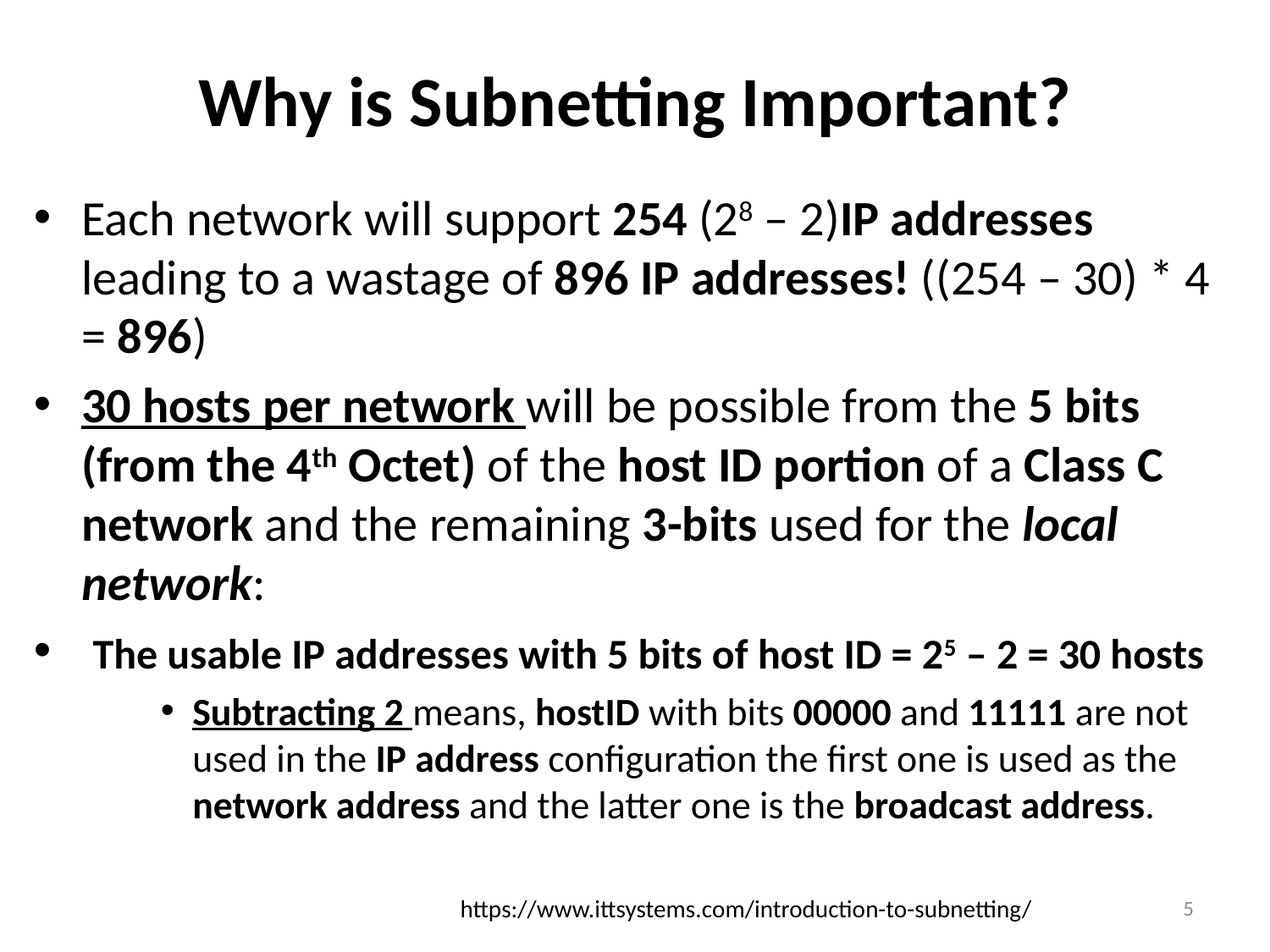

# Why is Subnetting Important?
Each network will support 254 (28 – 2)IP addresses leading to a wastage of 896 IP addresses! ((254 – 30) * 4 = 896)
30 hosts per network will be possible from the 5 bits (from the 4th Octet) of the host ID portion of a Class C network and the remaining 3-bits used for the local network:
 The usable IP addresses with 5 bits of host ID = 25 – 2 = 30 hosts
Subtracting 2 means, hostID with bits 00000 and 11111 are not used in the IP address configuration the first one is used as the network address and the latter one is the broadcast address.

https://www.ittsystems.com/introduction-to-subnetting/
5